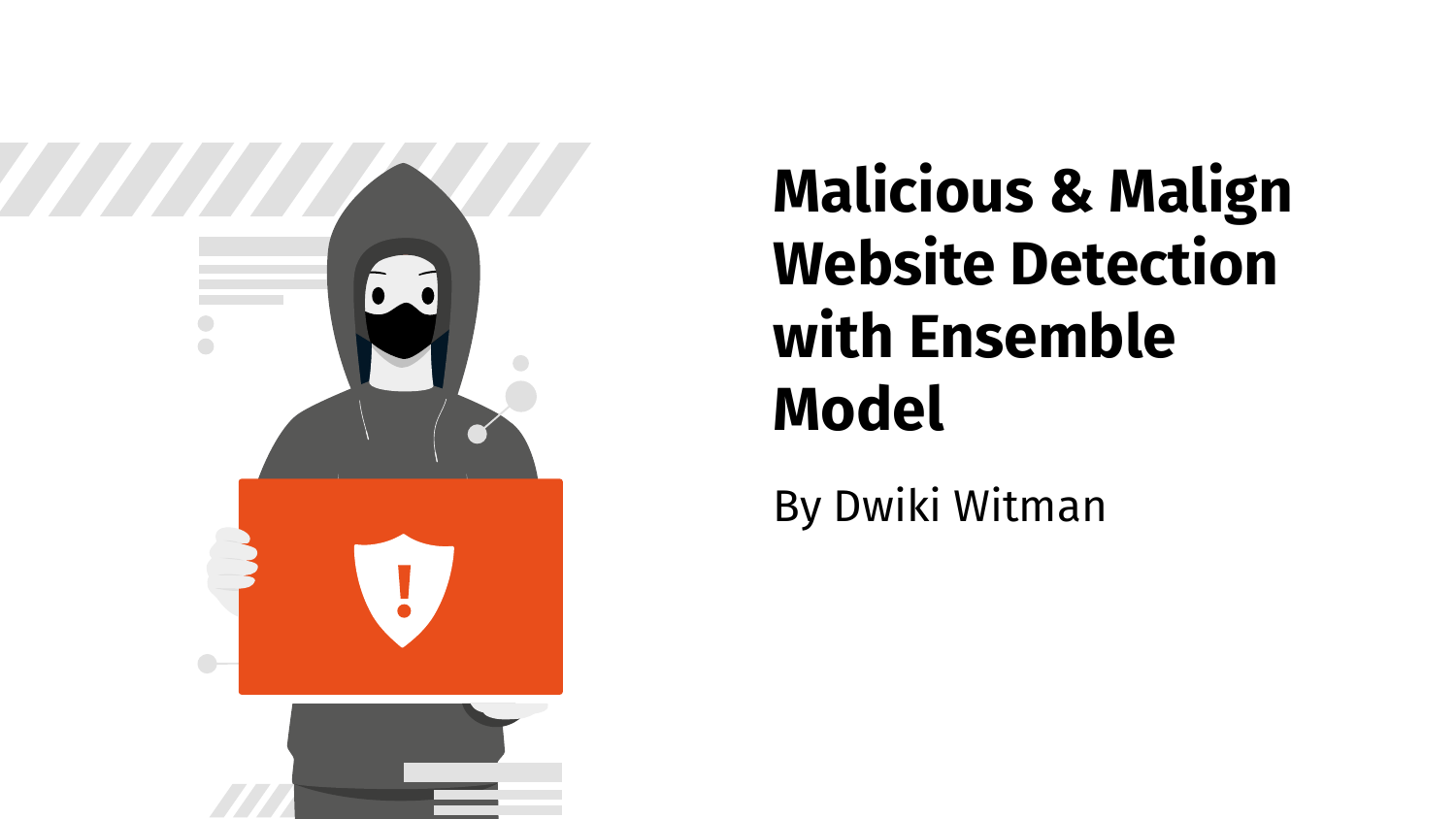

# Malicious & Malign Website Detection with Ensemble Model
By Dwiki Witman